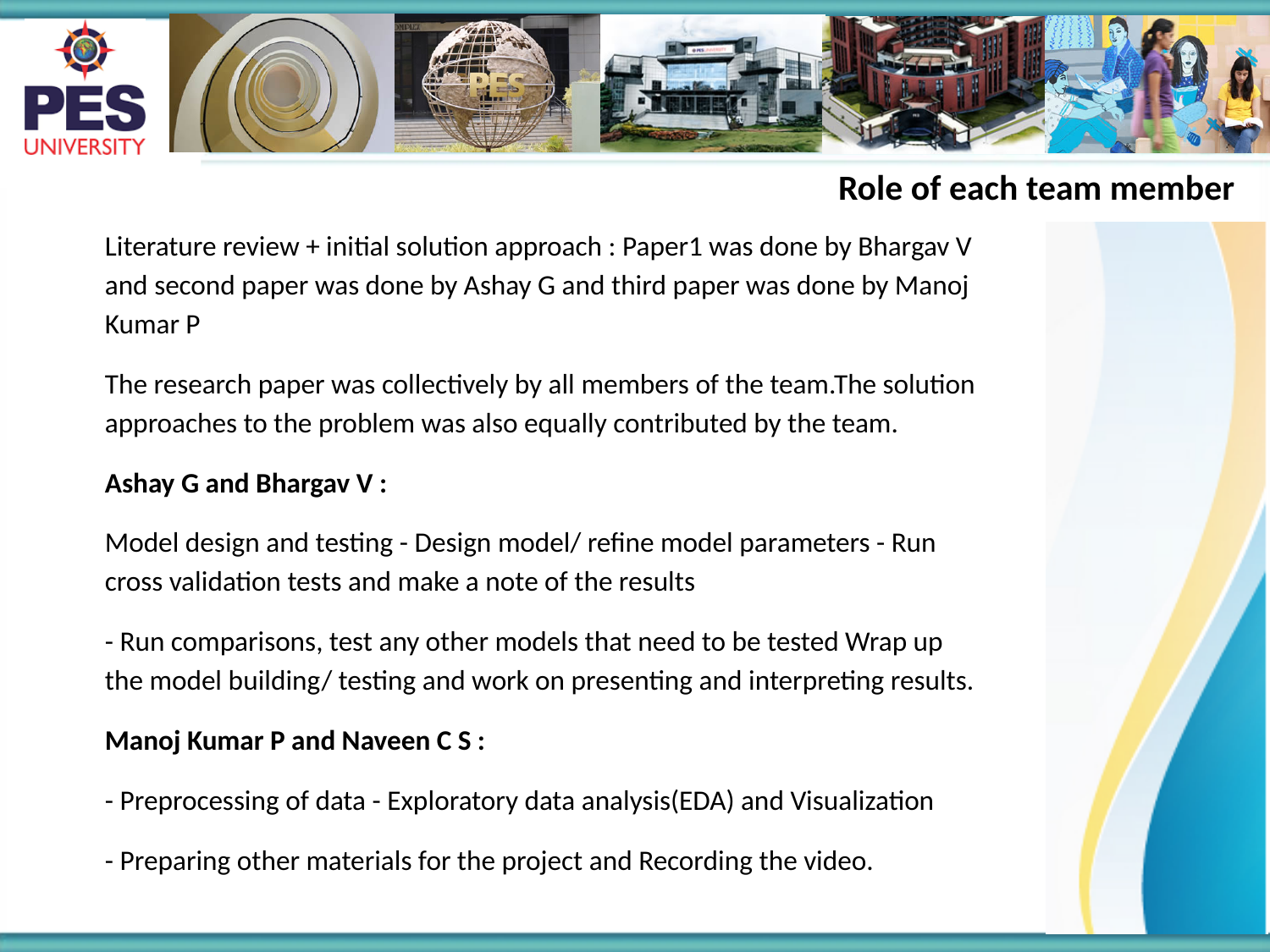

Role of each team member
Literature review + initial solution approach : Paper1 was done by Bhargav V and second paper was done by Ashay G and third paper was done by Manoj Kumar P
The research paper was collectively by all members of the team.The solution approaches to the problem was also equally contributed by the team.
Ashay G and Bhargav V :
Model design and testing - Design model/ refine model parameters - Run cross validation tests and make a note of the results
- Run comparisons, test any other models that need to be tested Wrap up the model building/ testing and work on presenting and interpreting results.
Manoj Kumar P and Naveen C S :
- Preprocessing of data - Exploratory data analysis(EDA) and Visualization
- Preparing other materials for the project and Recording the video.